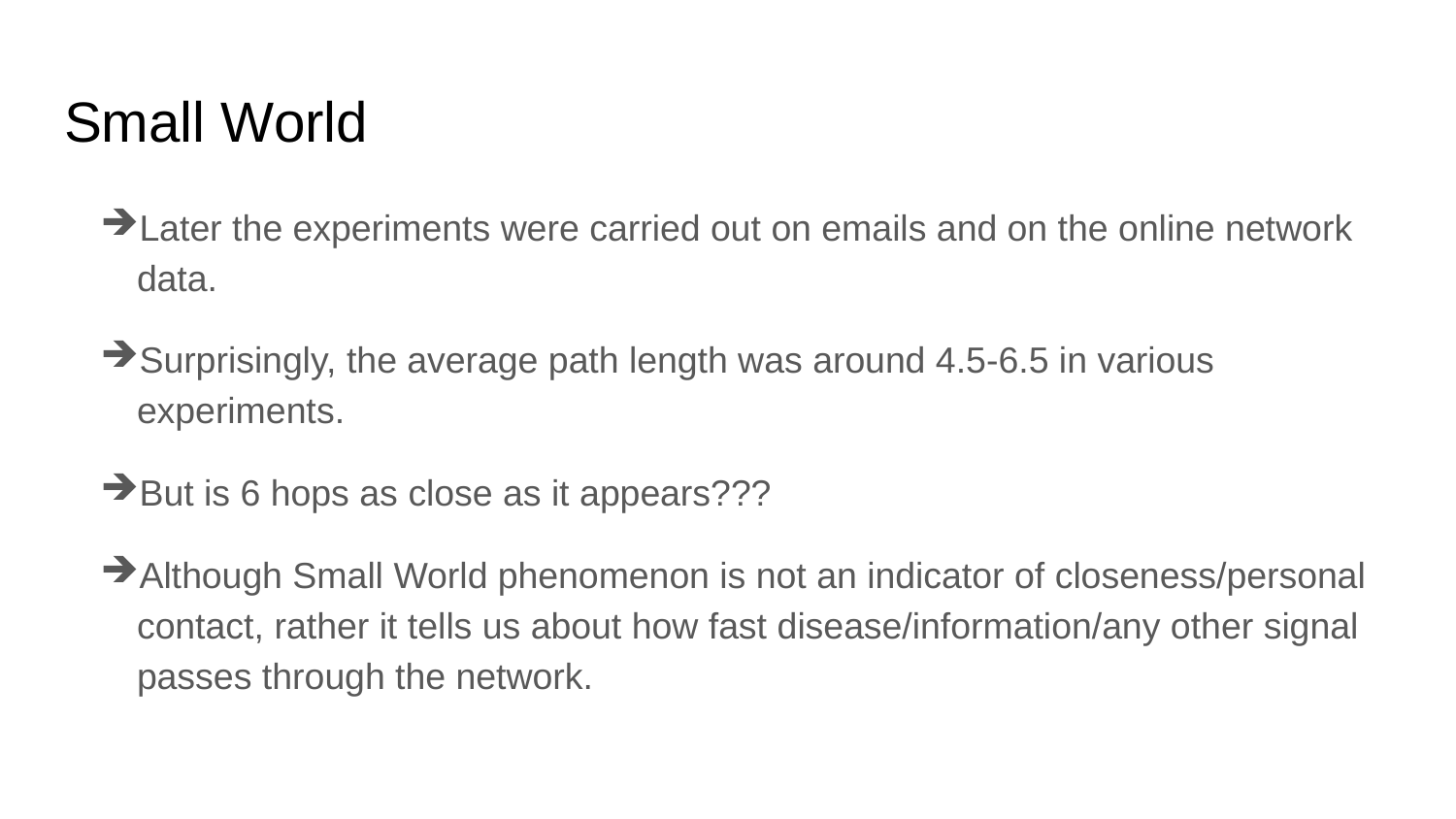

# Small World
Later the experiments were carried out on emails and on the online network data.
Surprisingly, the average path length was around 4.5-6.5 in various experiments.
But is 6 hops as close as it appears???
Although Small World phenomenon is not an indicator of closeness/personal contact, rather it tells us about how fast disease/information/any other signal passes through the network.